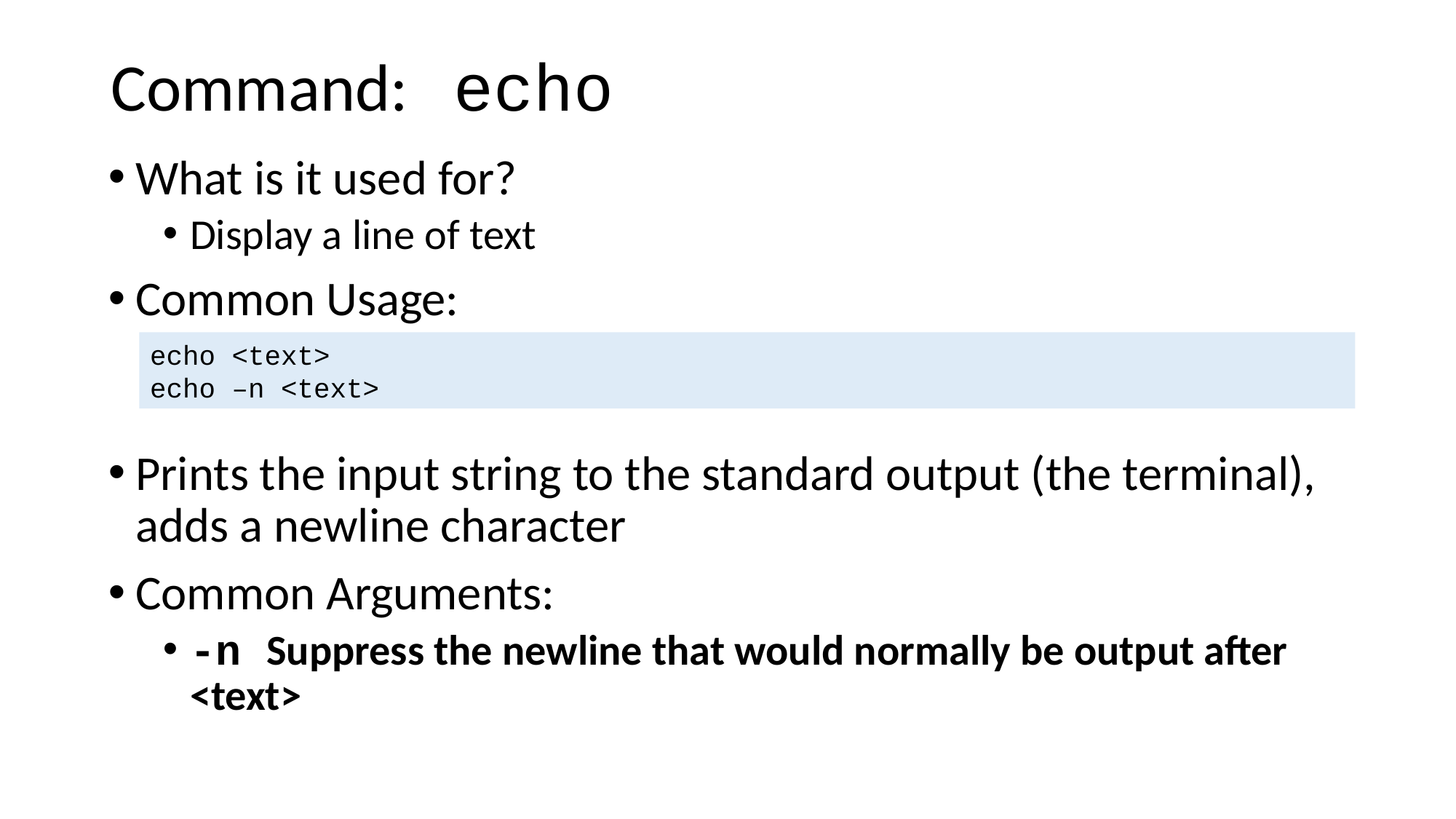

# Command:   echo
What is it used for?
Display a line of text
Common Usage:
echo <text>
echo –n <text>
Prints the input string to the standard output (the terminal), adds a newline character
Common Arguments:
-n Suppress the newline that would normally be output after <text>